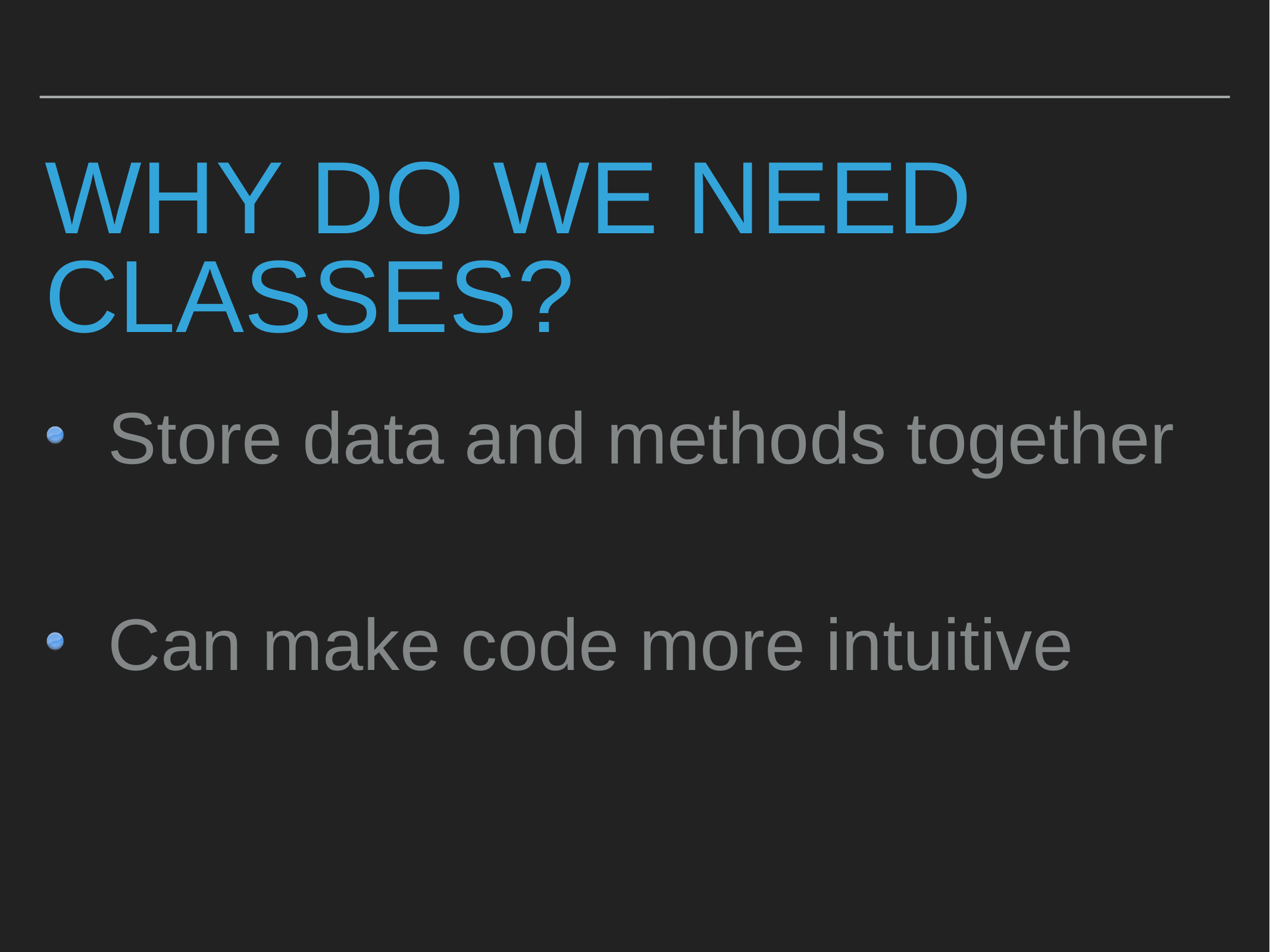

# Why do we need classes?
Store data and methods together
Can make code more intuitive